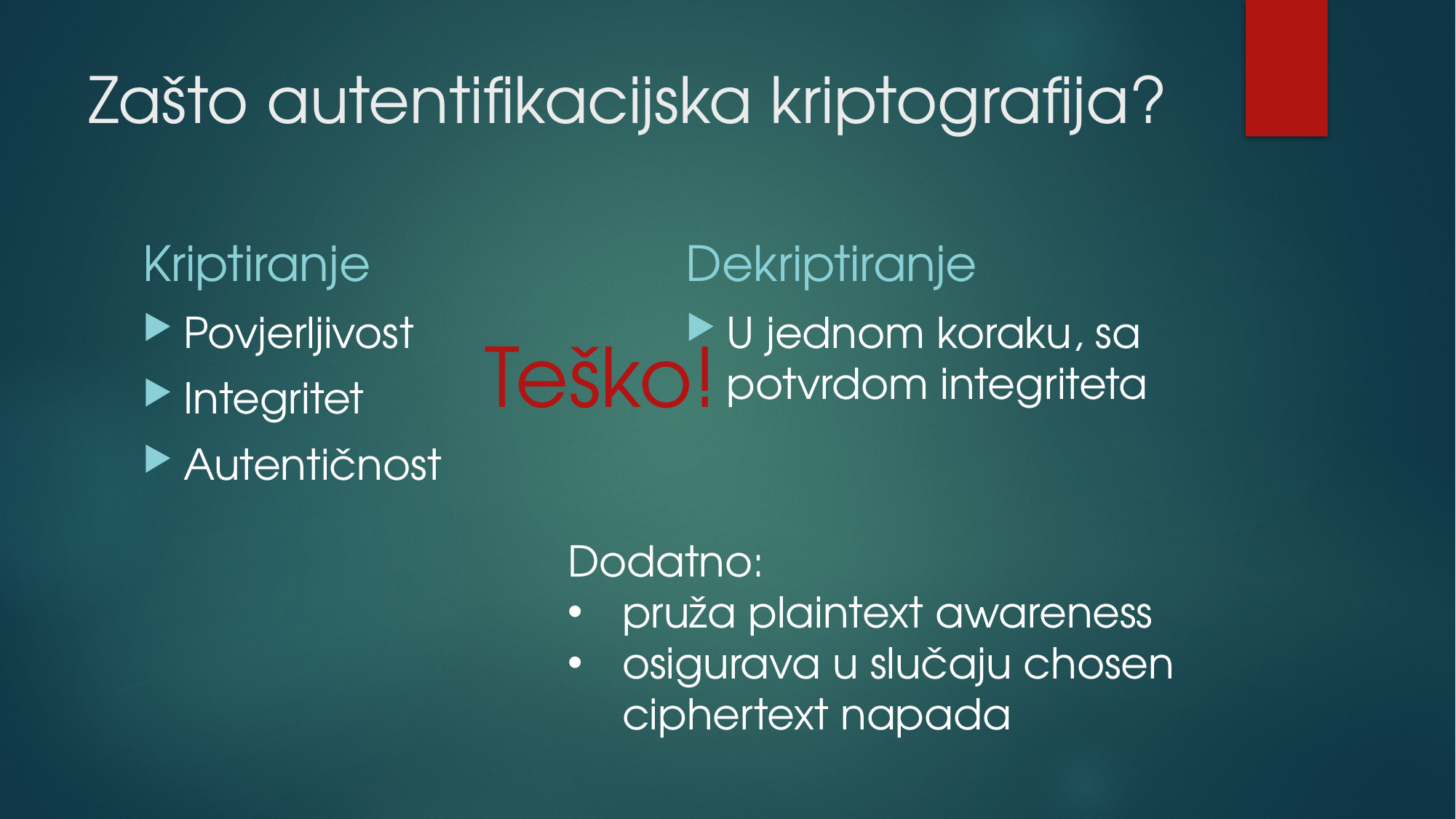

# Zašto autentifikacijska kriptografija?
Kriptiranje
Dekriptiranje
Povjerljivost
Integritet
Autentičnost
U jednom koraku, sa potvrdom integriteta
Teško!
Dodatno:
pruža plaintext awareness
osigurava u slučaju chosen ciphertext napada